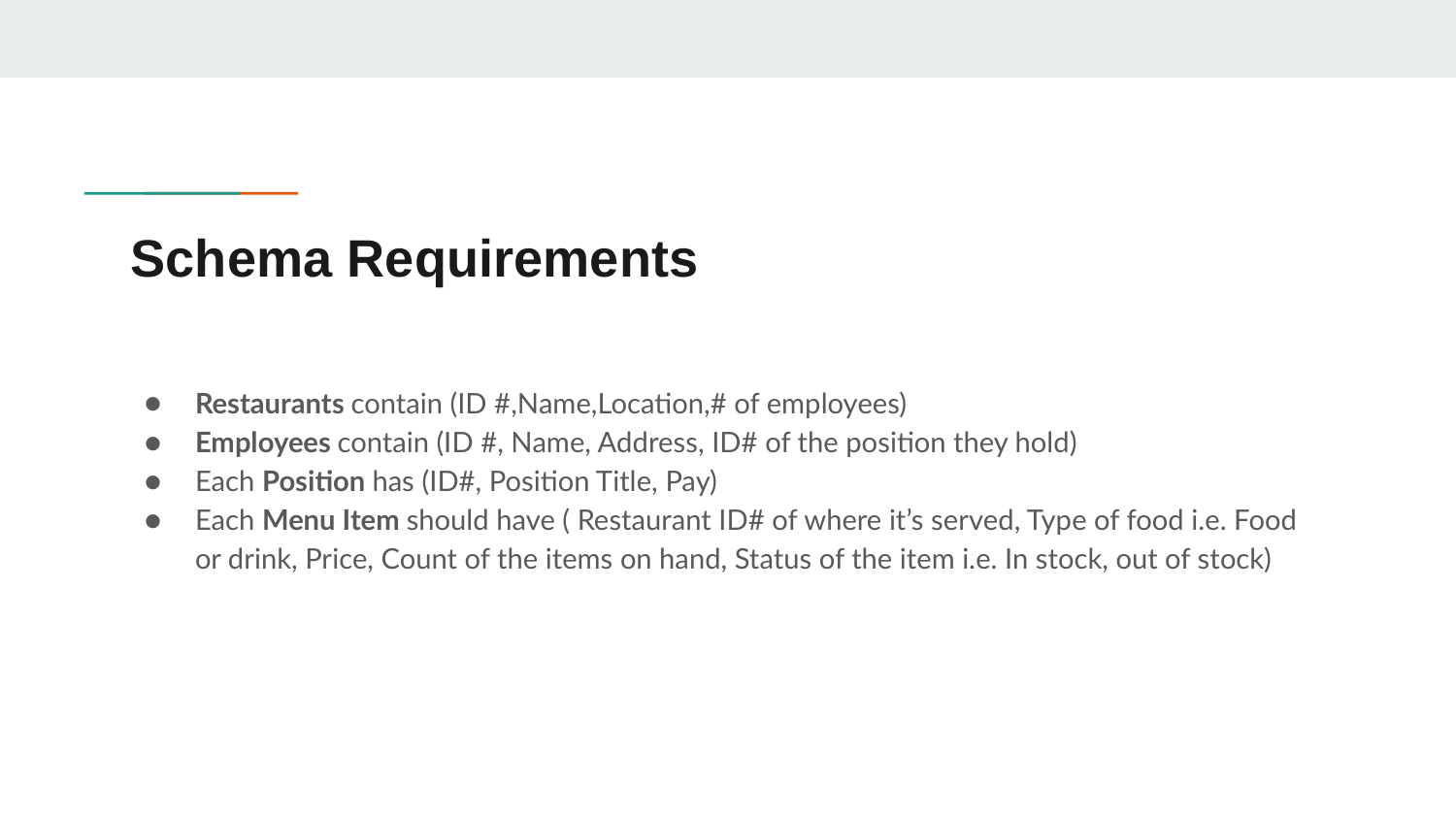

# Schema Requirements
Restaurants contain (ID #,Name,Location,# of employees)
Employees contain (ID #, Name, Address, ID# of the position they hold)
Each Position has (ID#, Position Title, Pay)
Each Menu Item should have ( Restaurant ID# of where it’s served, Type of food i.e. Food or drink, Price, Count of the items on hand, Status of the item i.e. In stock, out of stock)